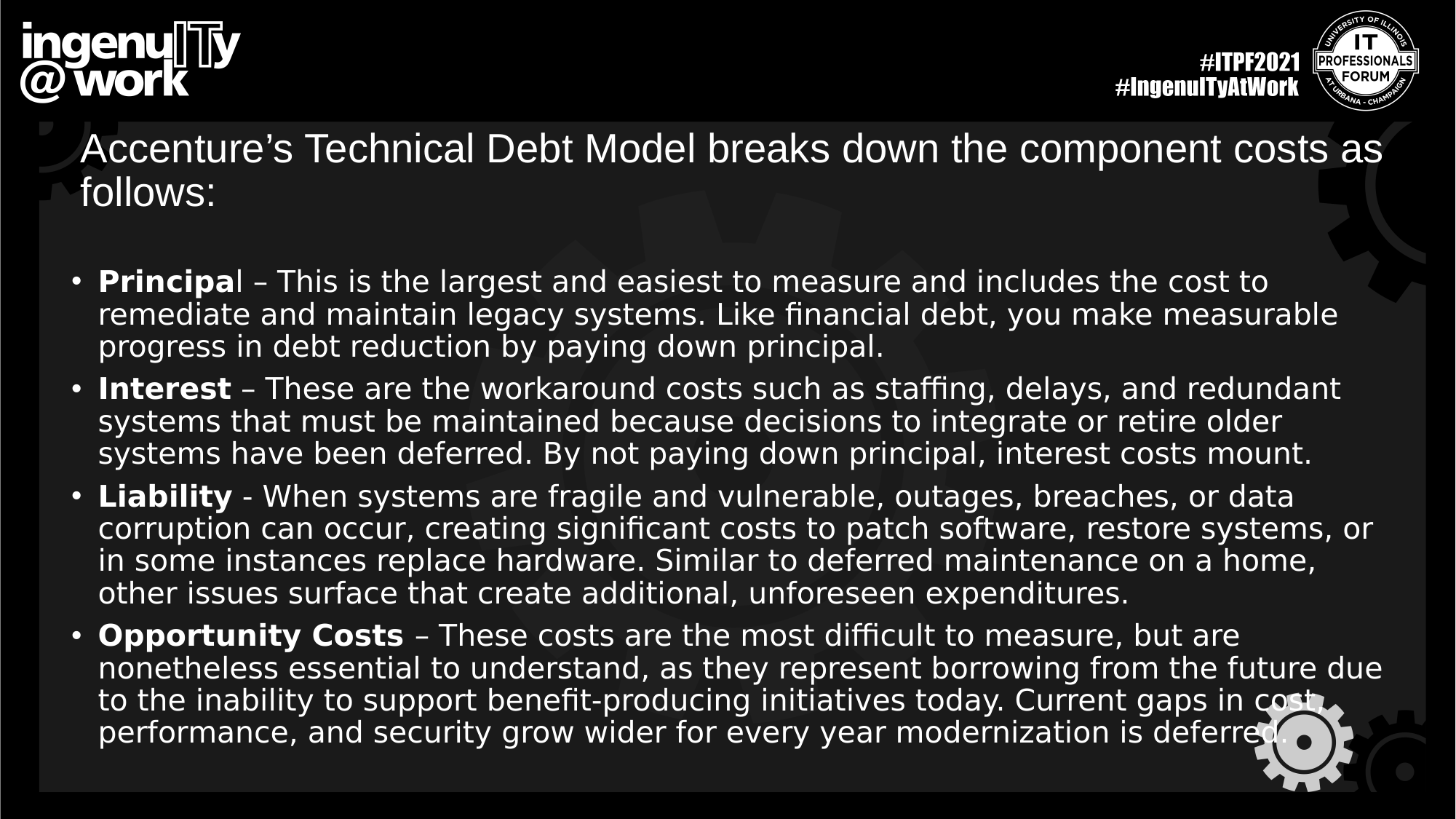

# Accenture’s Technical Debt Model breaks down the component costs as follows:
Principal – This is the largest and easiest to measure and includes the cost to remediate and maintain legacy systems. Like financial debt, you make measurable progress in debt reduction by paying down principal.
Interest – These are the workaround costs such as staffing, delays, and redundant systems that must be maintained because decisions to integrate or retire older systems have been deferred. By not paying down principal, interest costs mount.
Liability - When systems are fragile and vulnerable, outages, breaches, or data corruption can occur, creating significant costs to patch software, restore systems, or in some instances replace hardware. Similar to deferred maintenance on a home, other issues surface that create additional, unforeseen expenditures.
Opportunity Costs – These costs are the most difficult to measure, but are nonetheless essential to understand, as they represent borrowing from the future due to the inability to support benefit-producing initiatives today. Current gaps in cost, performance, and security grow wider for every year modernization is deferred.